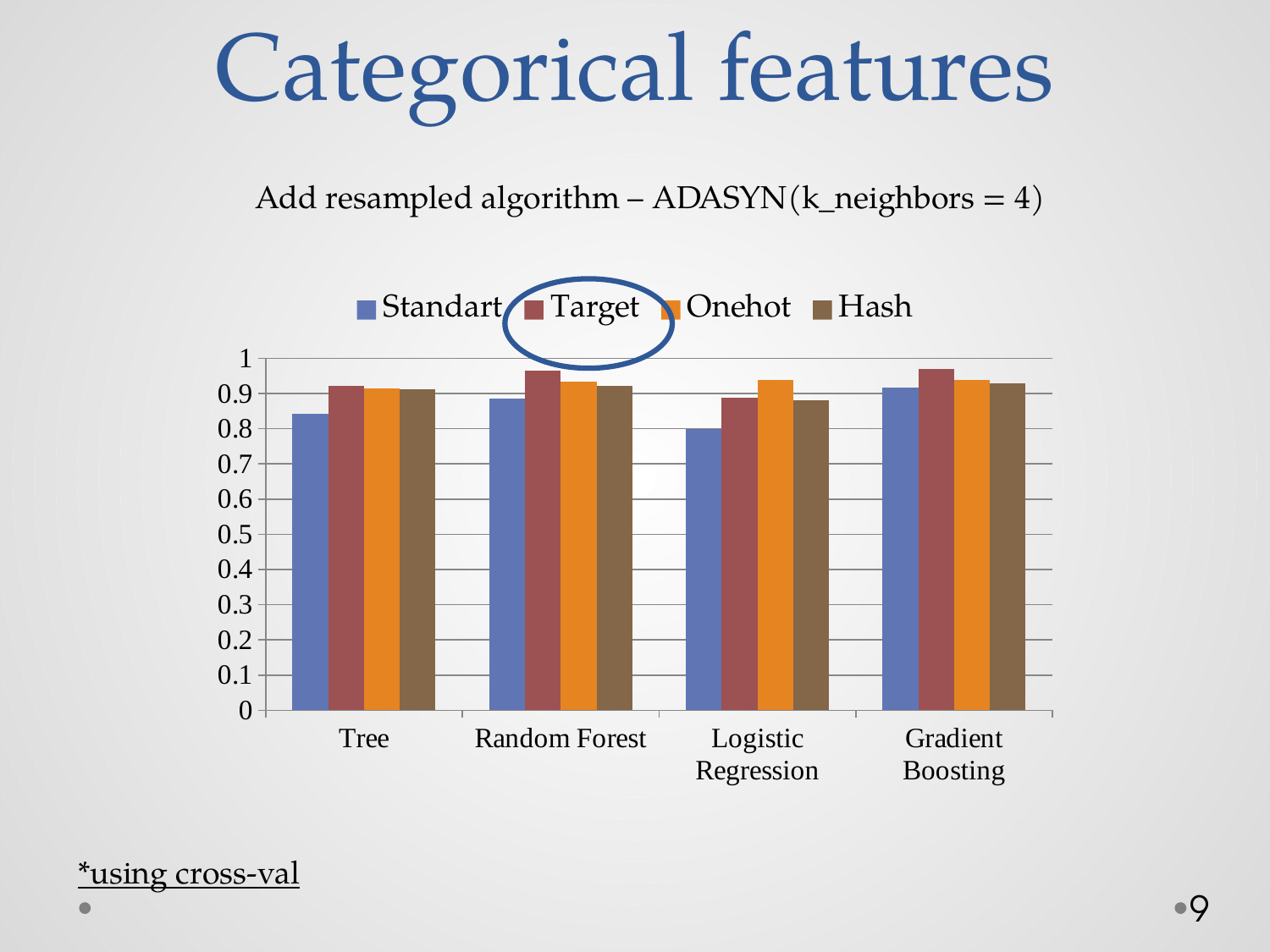

Categorical features
Add resampled algorithm – ADASYN(k_neighbors = 4)

### Chart

| Category | Standart | Target | Onehot | Hash |
|---|---|---|---|---|
| Tree | 0.842366277010272 | 0.922284555841136 | 0.913656616208567 | 0.91324694024478 |
| Random Forest | 0.885582713425434 | 0.965384995596455 | 0.933448042603193 | 0.922606191504679 |
| Logistic Regression | 0.799504073680481 | 0.88872100999934 | 0.938486862798548 | 0.879769618430525 |
| Gradient Boosting | 0.916755224938009 | 0.970684975825439 | 0.93777158021533 | 0.928005759539236 |
*using cross-val
9